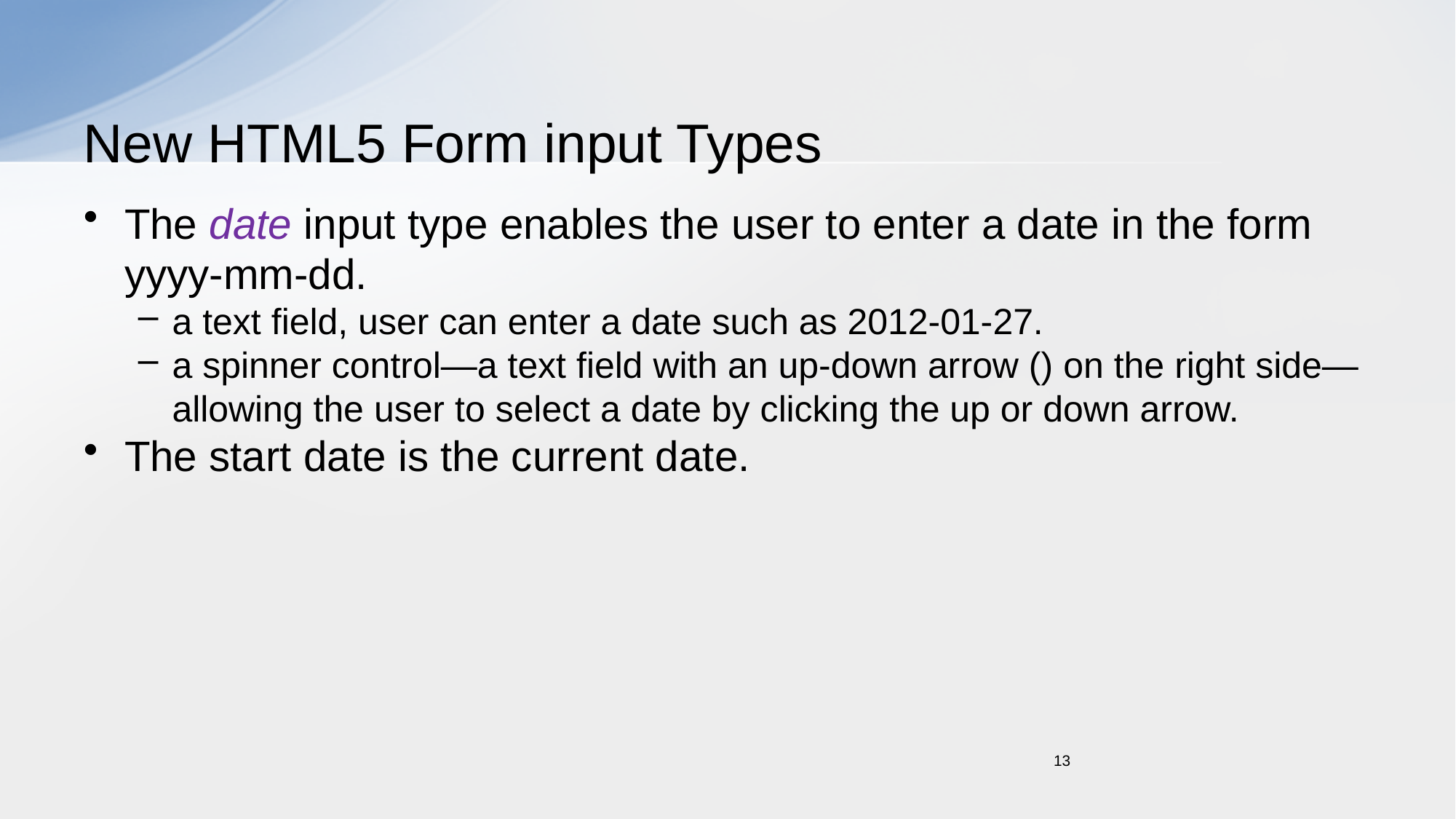

# New HTML5 Form input Types
The date input type enables the user to enter a date in the form yyyy-mm-dd.
a text field, user can enter a date such as 2012-01-27.
a spinner control—a text field with an up-down arrow () on the right side—allowing the user to select a date by clicking the up or down arrow.
The start date is the current date.

13